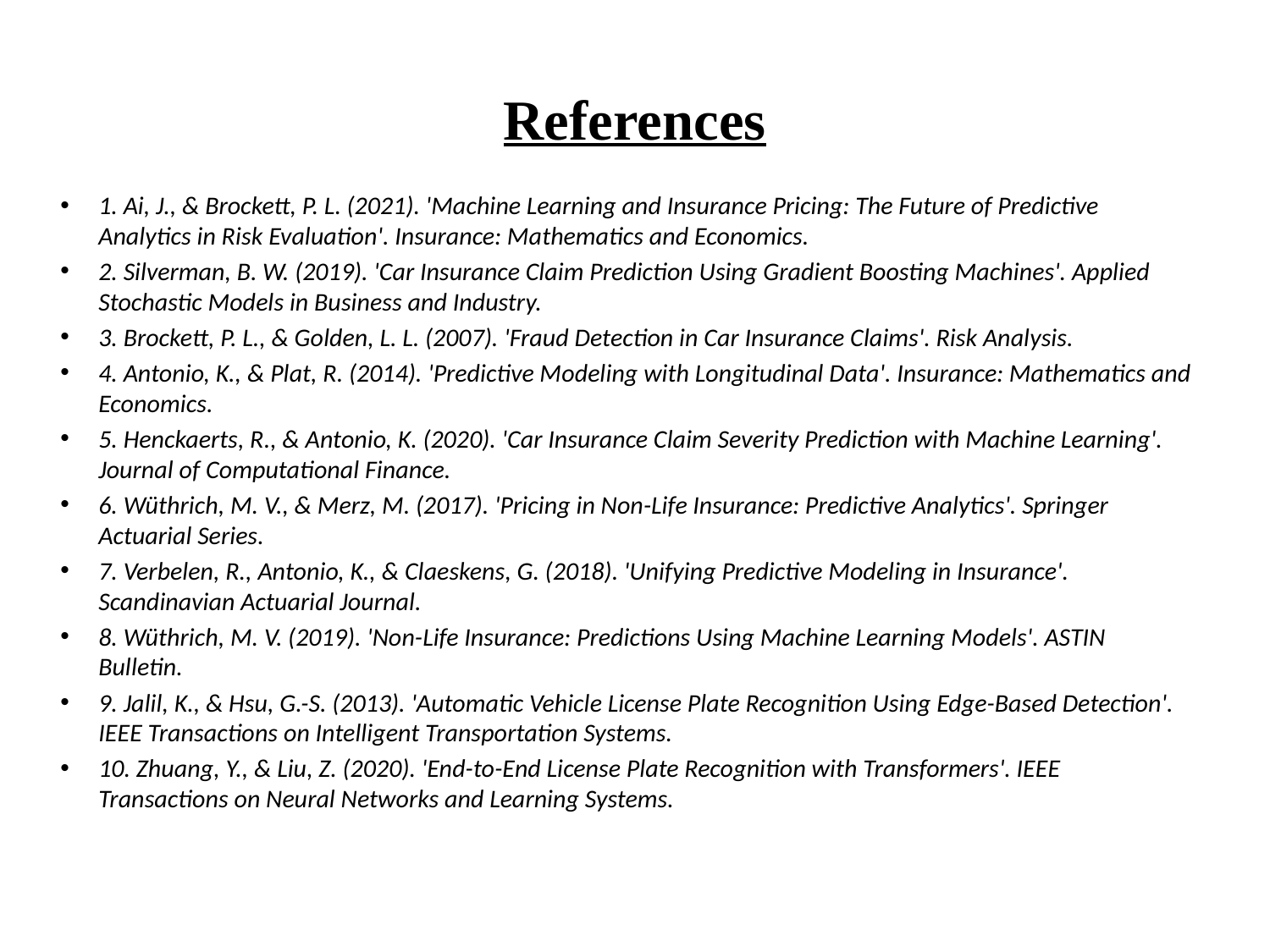

# References

1. Ai, J., & Brockett, P. L. (2021). 'Machine Learning and Insurance Pricing: The Future of Predictive Analytics in Risk Evaluation'. Insurance: Mathematics and Economics.
2. Silverman, B. W. (2019). 'Car Insurance Claim Prediction Using Gradient Boosting Machines'. Applied Stochastic Models in Business and Industry.
3. Brockett, P. L., & Golden, L. L. (2007). 'Fraud Detection in Car Insurance Claims'. Risk Analysis.
4. Antonio, K., & Plat, R. (2014). 'Predictive Modeling with Longitudinal Data'. Insurance: Mathematics and Economics.
5. Henckaerts, R., & Antonio, K. (2020). 'Car Insurance Claim Severity Prediction with Machine Learning'. Journal of Computational Finance.
6. Wüthrich, M. V., & Merz, M. (2017). 'Pricing in Non-Life Insurance: Predictive Analytics'. Springer Actuarial Series.
7. Verbelen, R., Antonio, K., & Claeskens, G. (2018). 'Unifying Predictive Modeling in Insurance'. Scandinavian Actuarial Journal.
8. Wüthrich, M. V. (2019). 'Non-Life Insurance: Predictions Using Machine Learning Models'. ASTIN Bulletin.
9. Jalil, K., & Hsu, G.-S. (2013). 'Automatic Vehicle License Plate Recognition Using Edge-Based Detection'. IEEE Transactions on Intelligent Transportation Systems.
10. Zhuang, Y., & Liu, Z. (2020). 'End-to-End License Plate Recognition with Transformers'. IEEE Transactions on Neural Networks and Learning Systems.